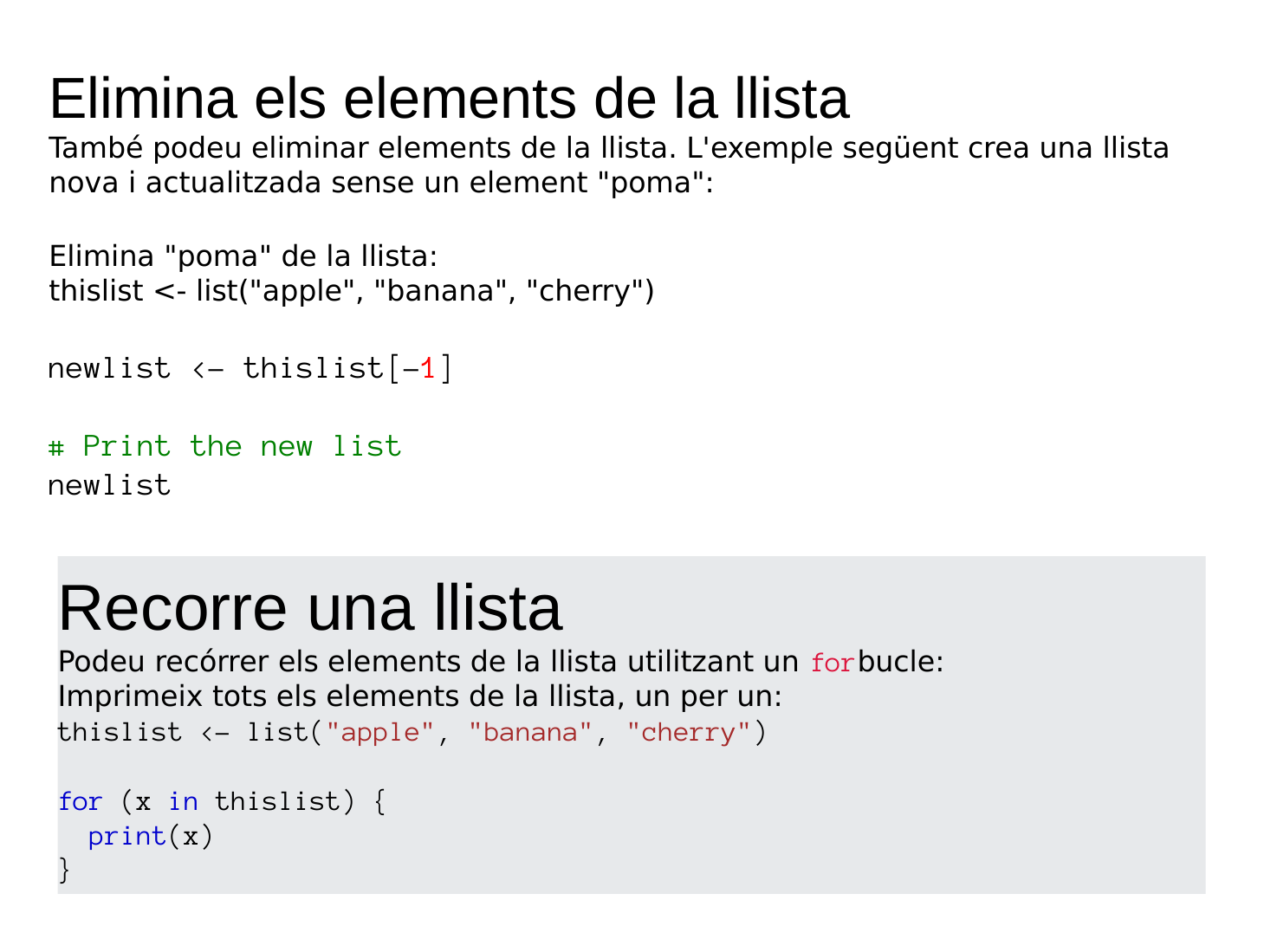

Elimina els elements de la llista
També podeu eliminar elements de la llista. L'exemple següent crea una llista nova i actualitzada sense un element "poma":

Elimina "poma" de la llista:
thislist <- list("apple", "banana", "cherry")
newlist <- thislist[-1]
# Print the new list
newlist
Recorre una llista
Podeu recórrer els elements de la llista utilitzant un forbucle:
Imprimeix tots els elements de la llista, un per un:
thislist <- list("apple", "banana", "cherry")
for (x in thislist) {
  print(x)
}